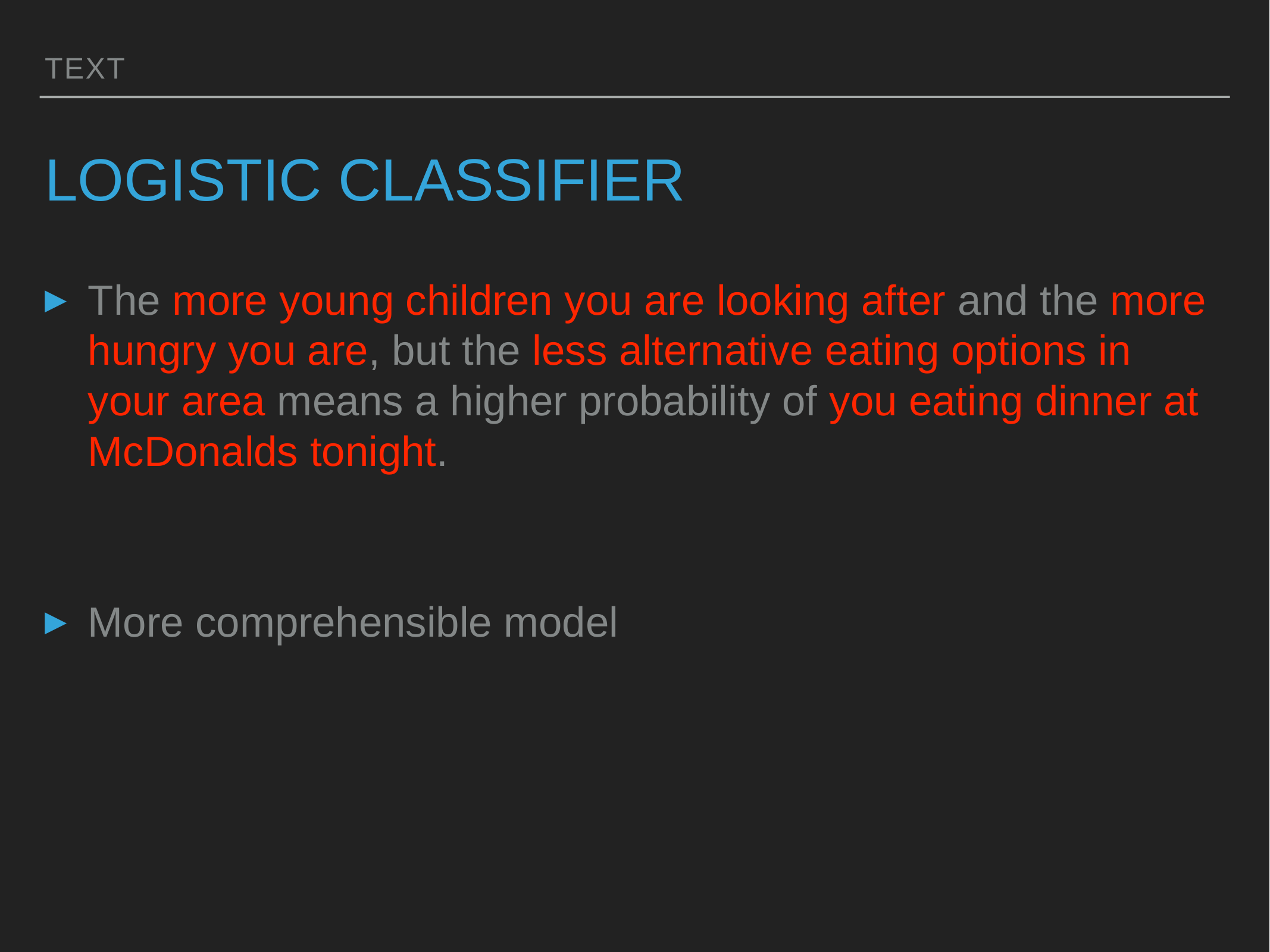

Text
# Logistic Classifier
The more young children you are looking after and the more hungry you are, but the less alternative eating options in your area means a higher probability of you eating dinner at McDonalds tonight.

More comprehensible model